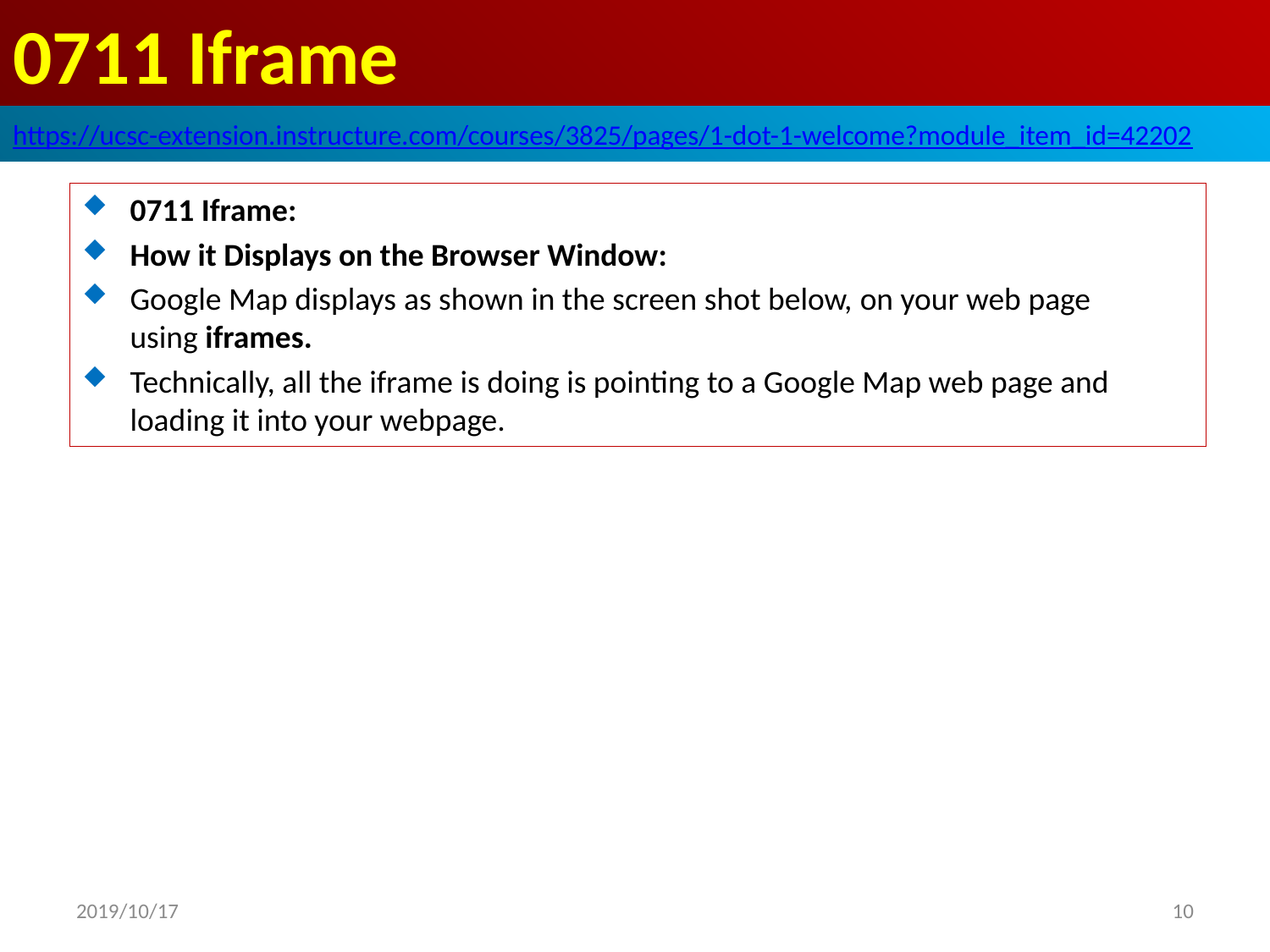

# 0711 Iframe

https://ucsc-extension.instructure.com/courses/3825/pages/1-dot-1-welcome?module_item_id=42202
0711 Iframe:
How it Displays on the Browser Window:
Google Map displays as shown in the screen shot below, on your web page using iframes.
Technically, all the iframe is doing is pointing to a Google Map web page and loading it into your webpage.
2019/10/17
10